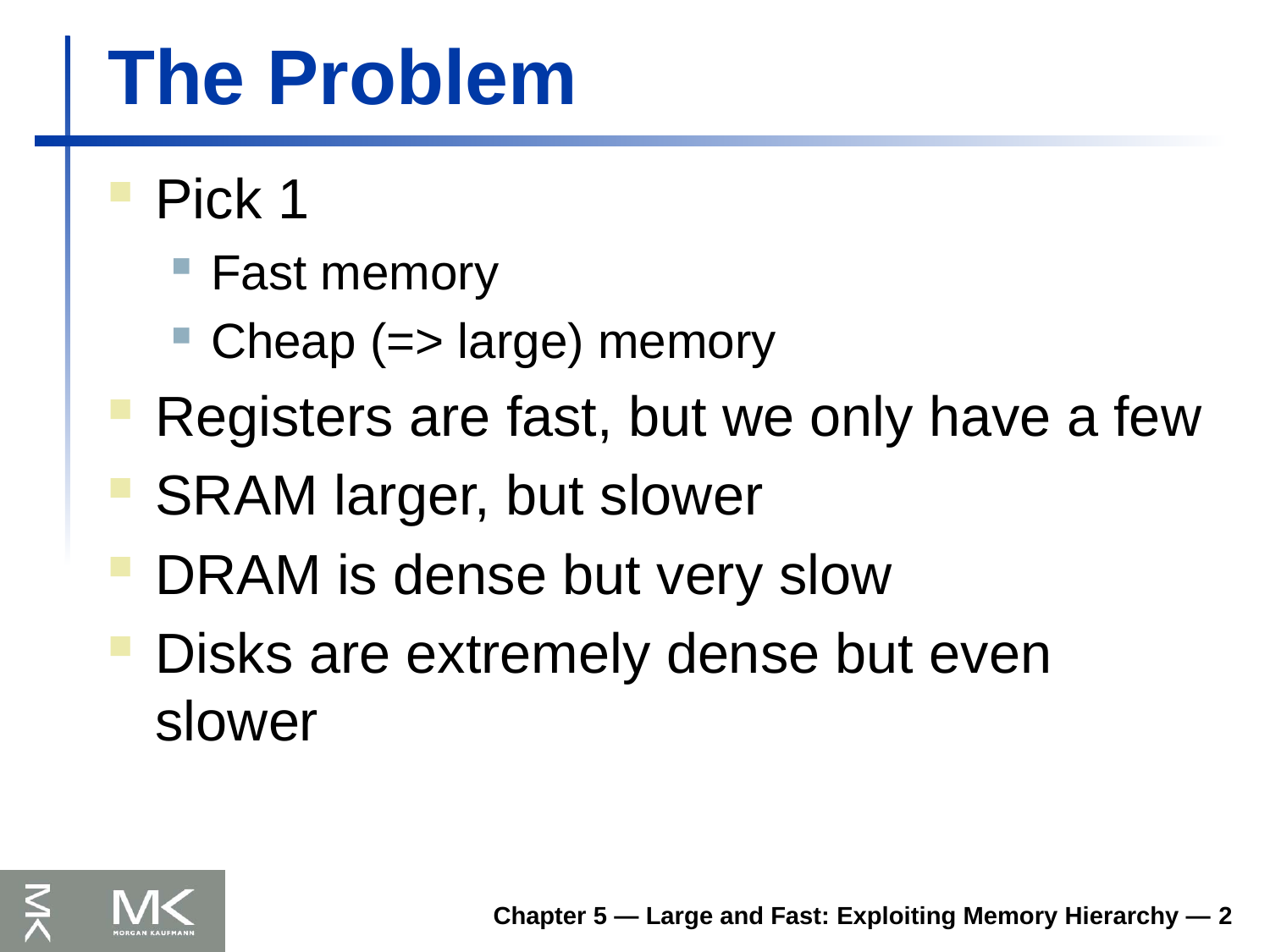

# The Problem
Pick 1
Fast memory
Cheap (=> large) memory
Registers are fast, but we only have a few
SRAM larger, but slower
DRAM is dense but very slow
Disks are extremely dense but even slower

Chapter 5 — Large and Fast: Exploiting Memory Hierarchy — 2